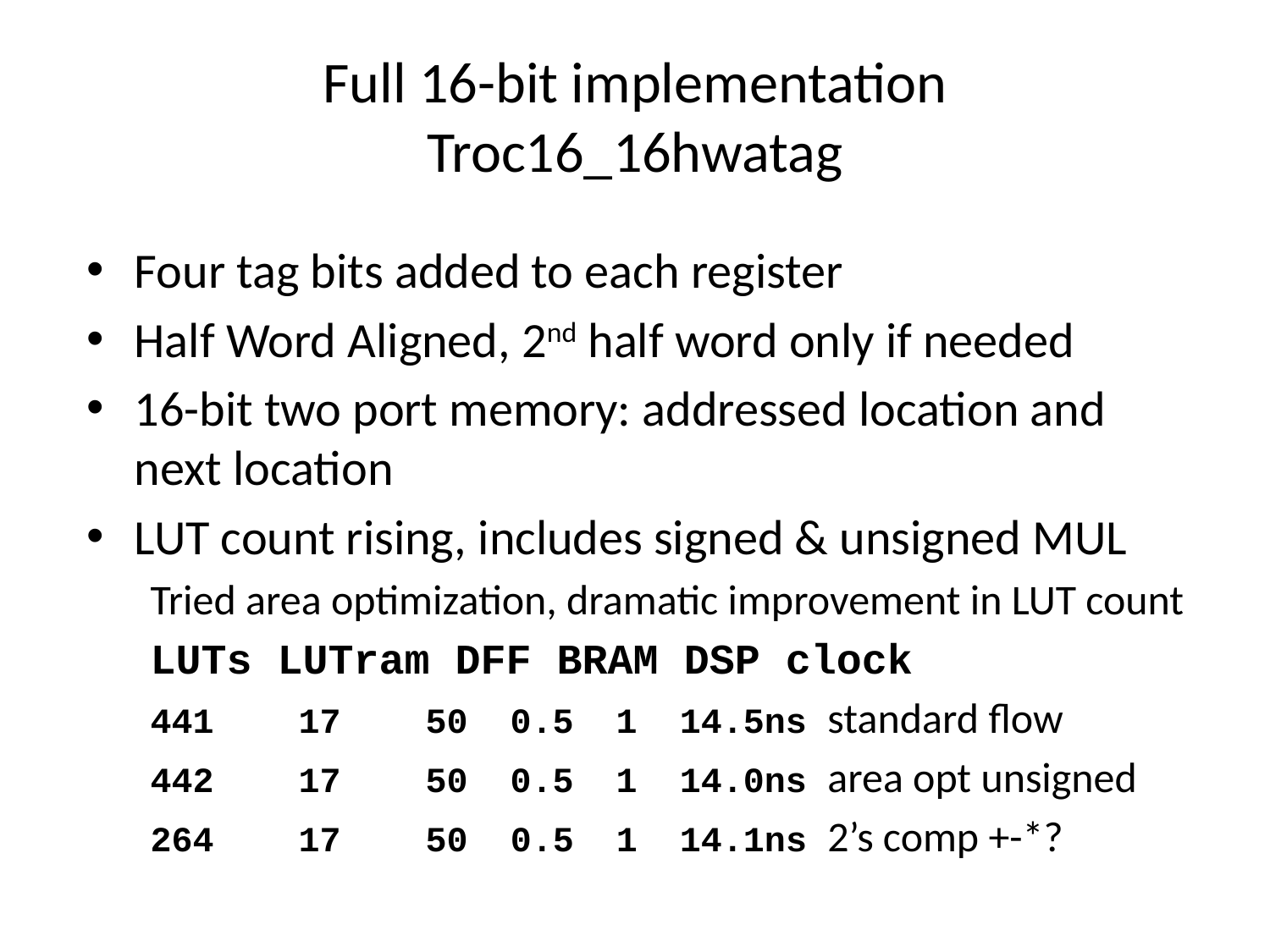

# Full 16-bit implementation Troc16_16hwatag
Four tag bits added to each register
Half Word Aligned, 2nd half word only if needed
16-bit two port memory: addressed location and next location
LUT count rising, includes signed & unsigned MUL
Tried area optimization, dramatic improvement in LUT count
LUTs LUTram DFF BRAM DSP clock
    17    50  0.5  1  14.5ns standard flow
    17    50  0.5  1  14.0ns area opt unsigned
264    17    50  0.5  1  14.1ns 2’s comp +-*?